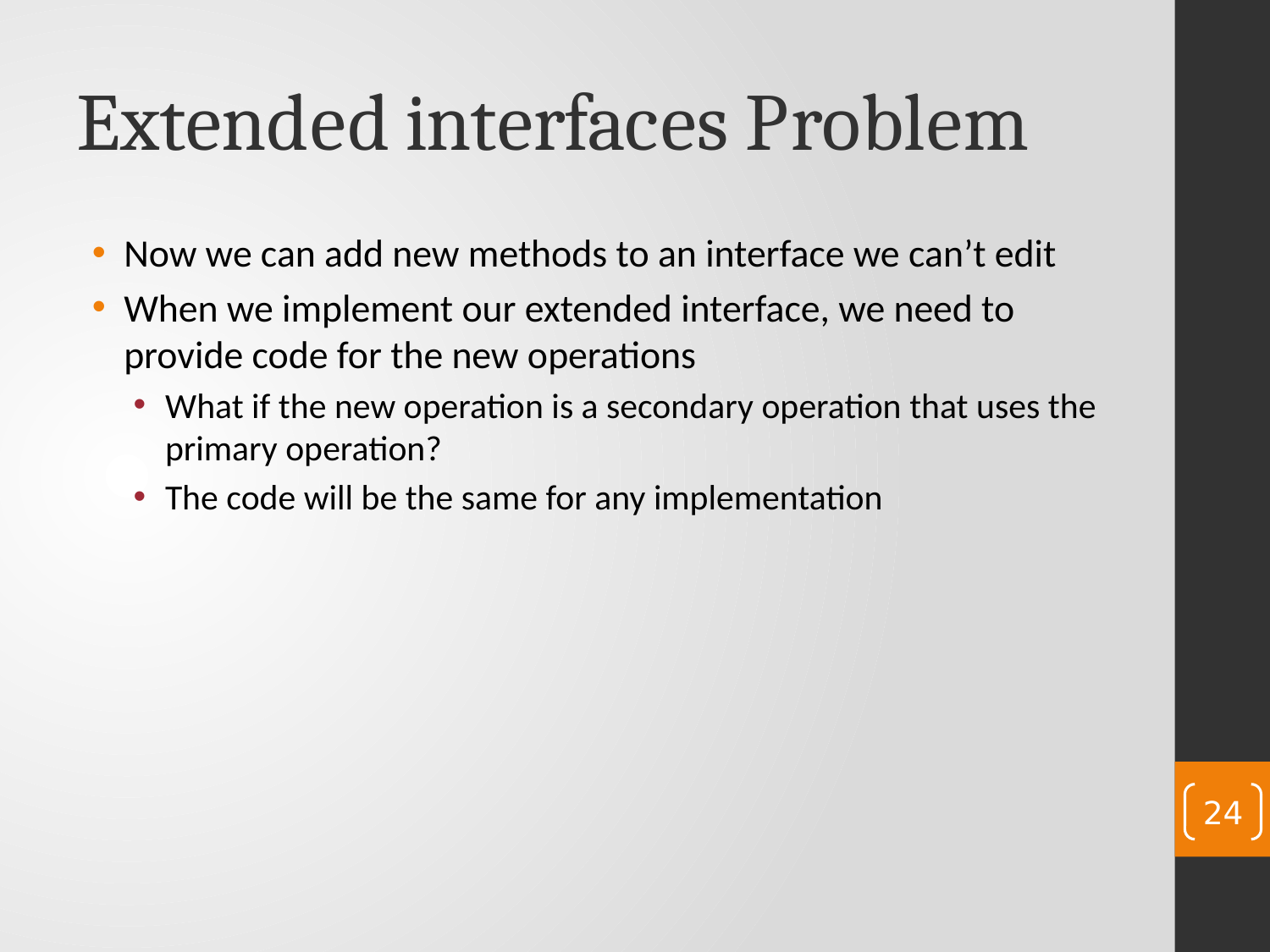

# Extended interfaces Problem
Now we can add new methods to an interface we can’t edit
When we implement our extended interface, we need to provide code for the new operations
What if the new operation is a secondary operation that uses the primary operation?
The code will be the same for any implementation
24